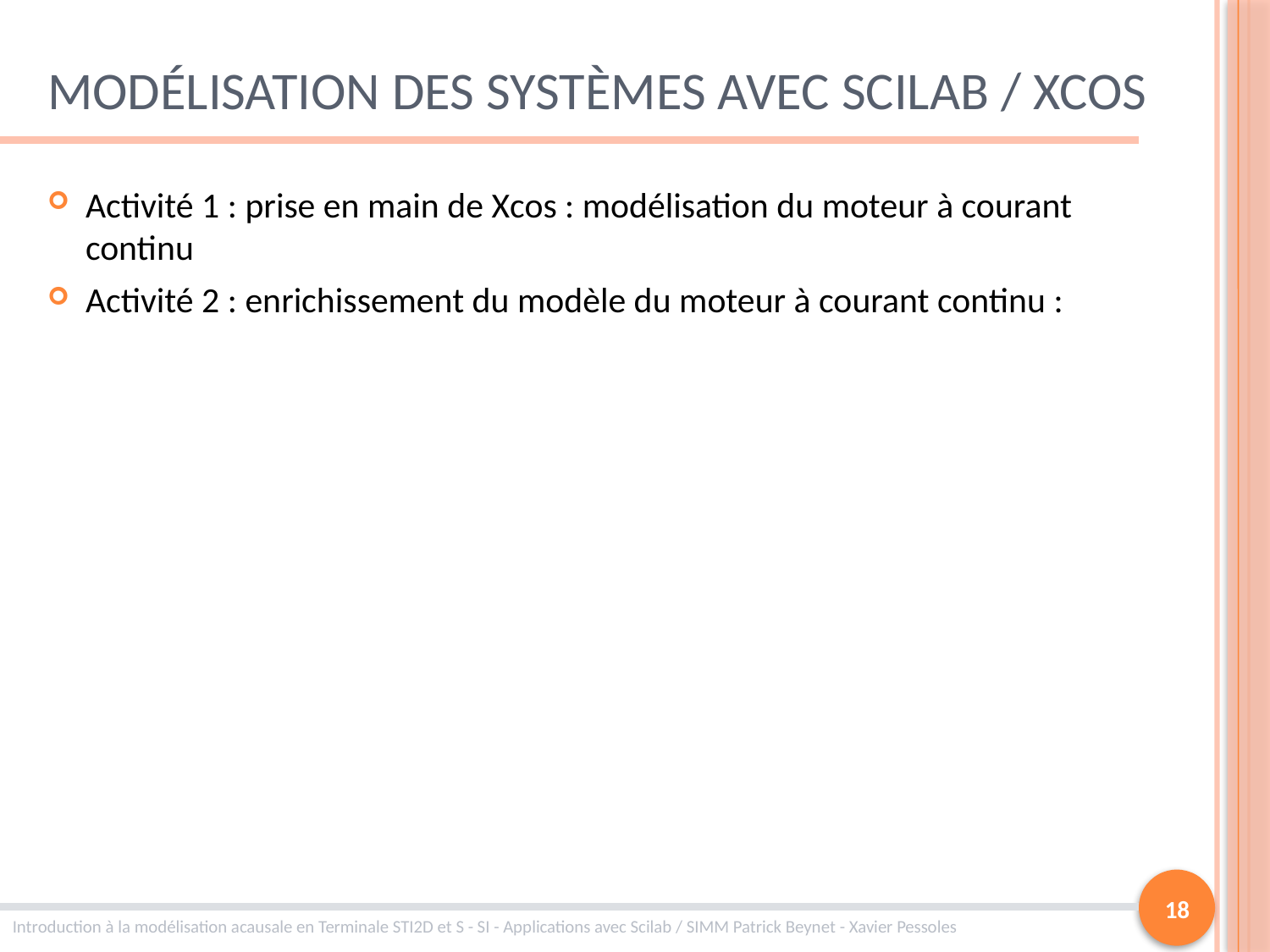

# Modélisation des systèmes avec Scilab / Xcos
Activité 1 : prise en main de Xcos : modélisation du moteur à courant continu
Activité 2 : enrichissement du modèle du moteur à courant continu :
18